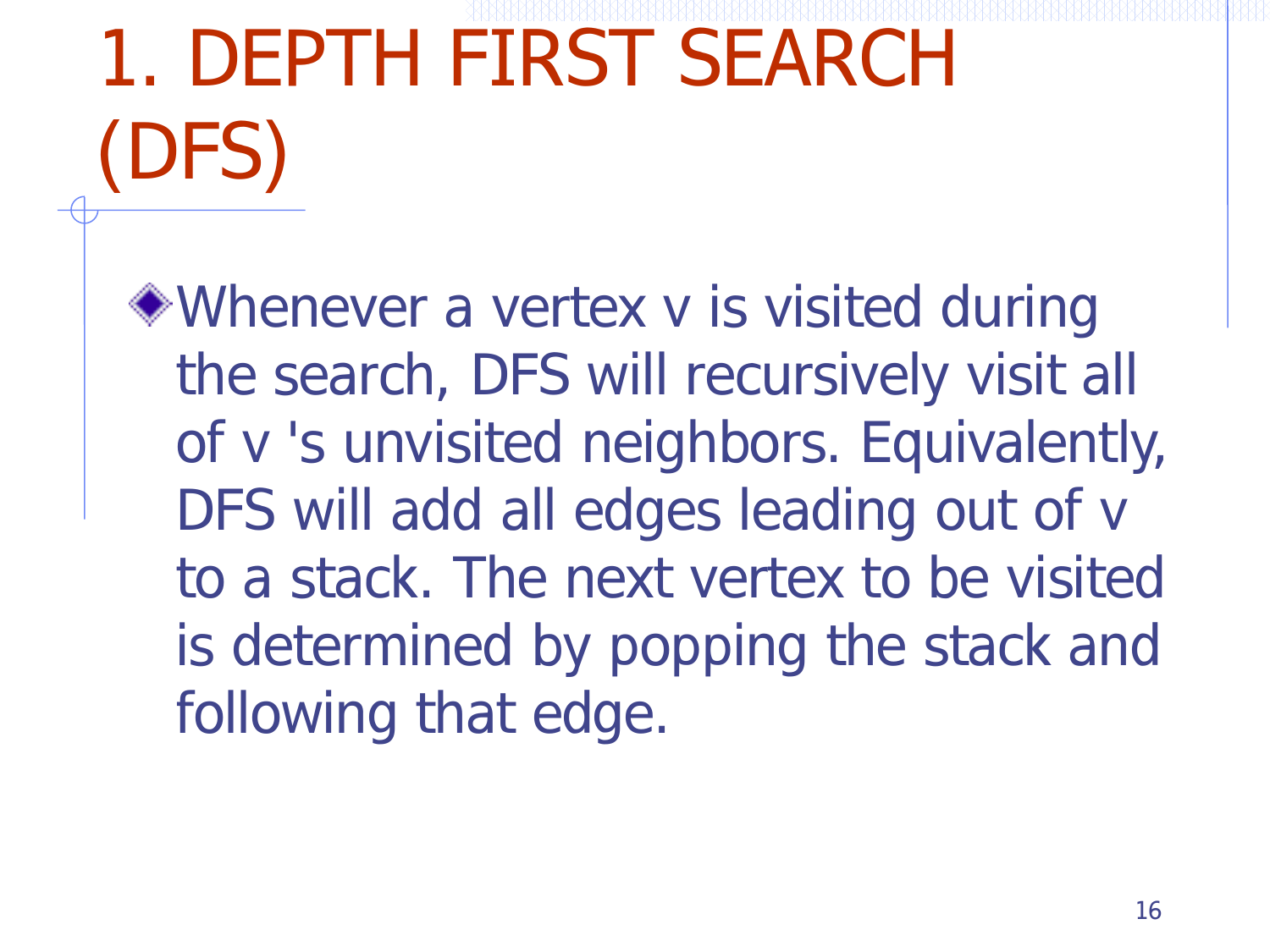

# 1. DEPTH FIRST SEARCH (DFS)
Whenever a vertex v is visited during the search, DFS will recursively visit all of v 's unvisited neighbors. Equivalently, DFS will add all edges leading out of v to a stack. The next vertex to be visited is determined by popping the stack and following that edge.
16